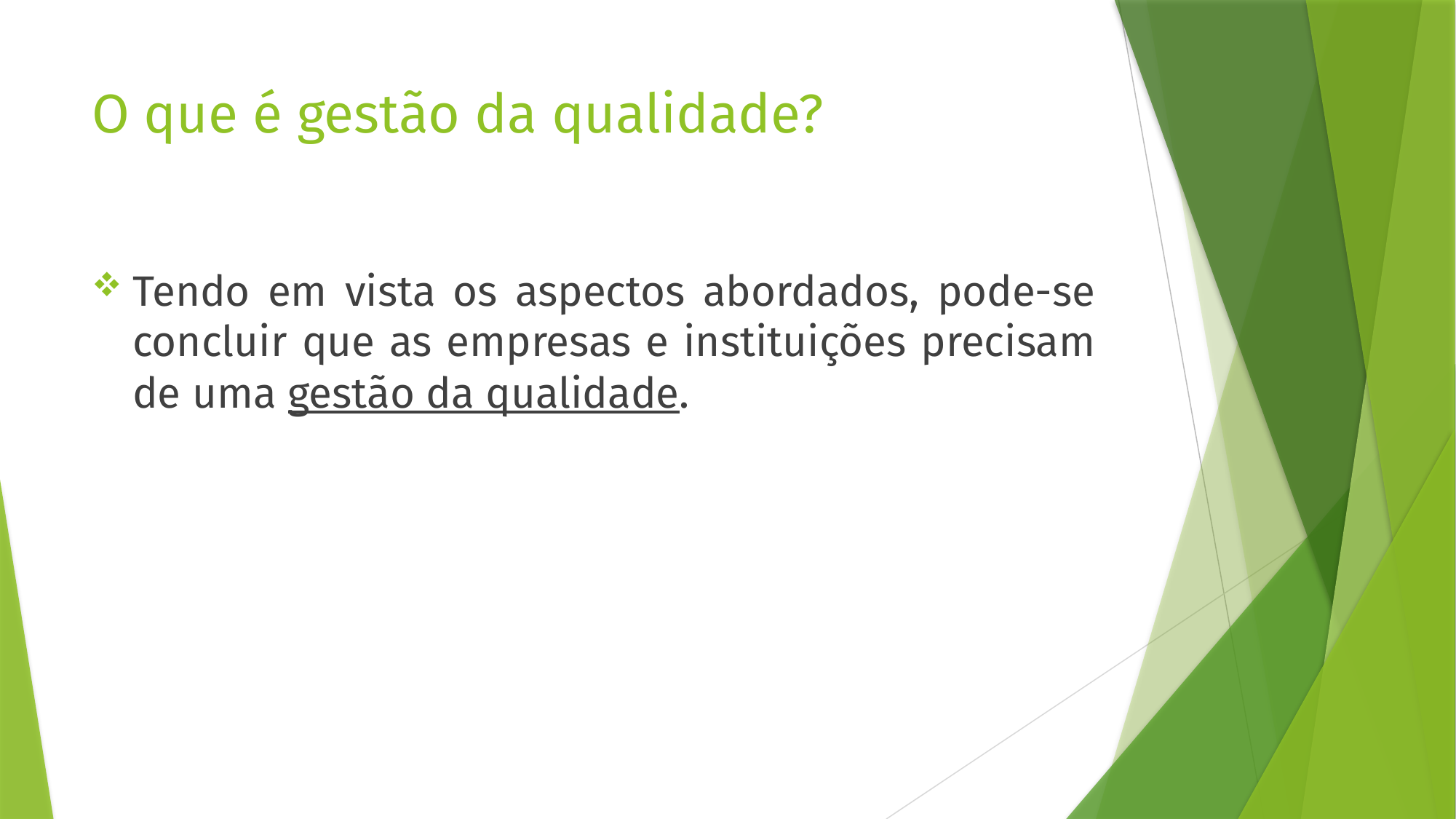

# O que é gestão da qualidade?
Tendo em vista os aspectos abordados, pode-se concluir que as empresas e instituições precisam de uma gestão da qualidade.